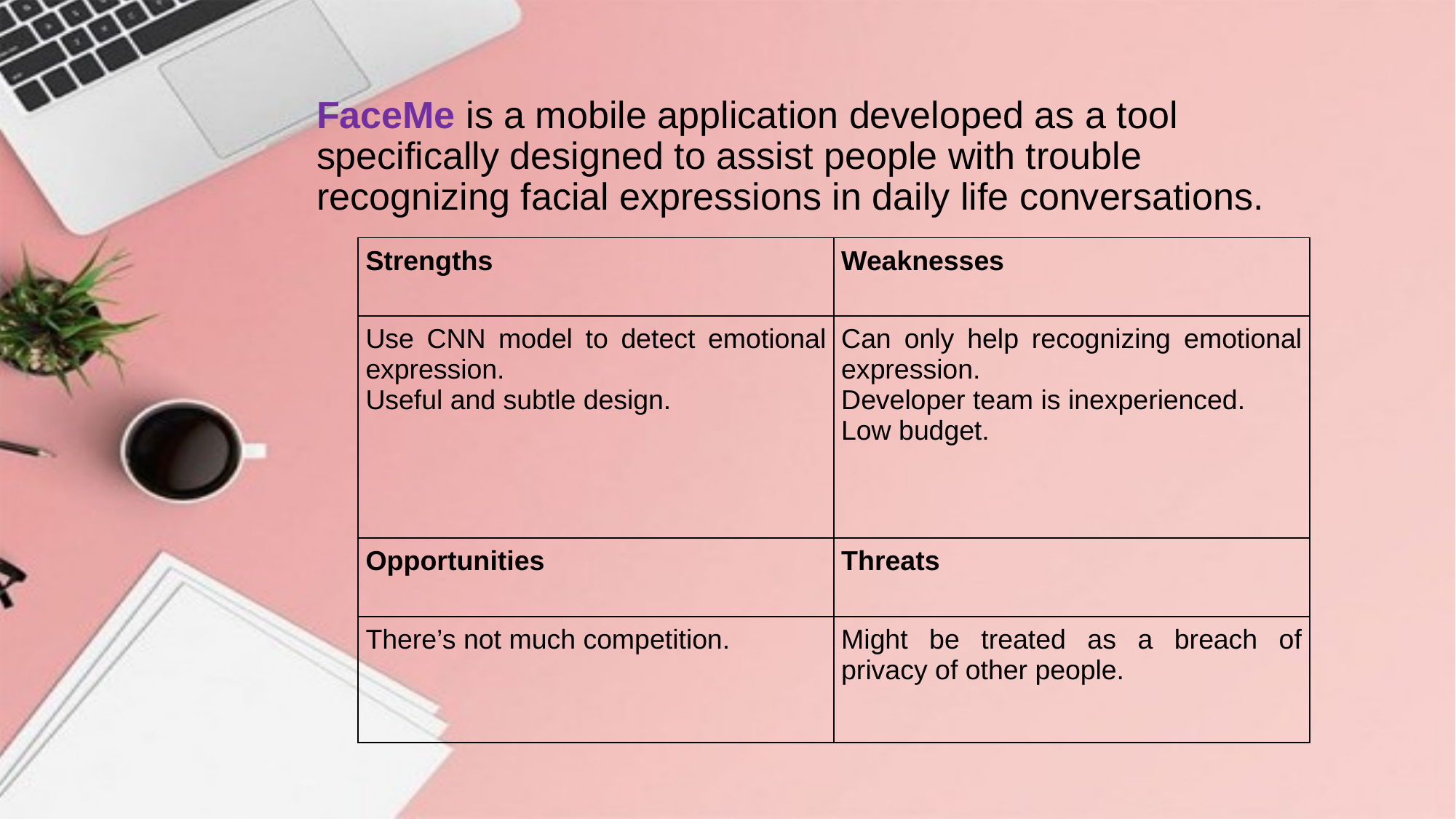

# FaceMe is a mobile application developed as a tool specifically designed to assist people with trouble recognizing facial expressions in daily life conversations.
| Strengths | Weaknesses |
| --- | --- |
| Use CNN model to detect emotional expression. Useful and subtle design. | Can only help recognizing emotional expression. Developer team is inexperienced. Low budget. |
| Opportunities | Threats |
| There’s not much competition. | Might be treated as a breach of privacy of other people. |